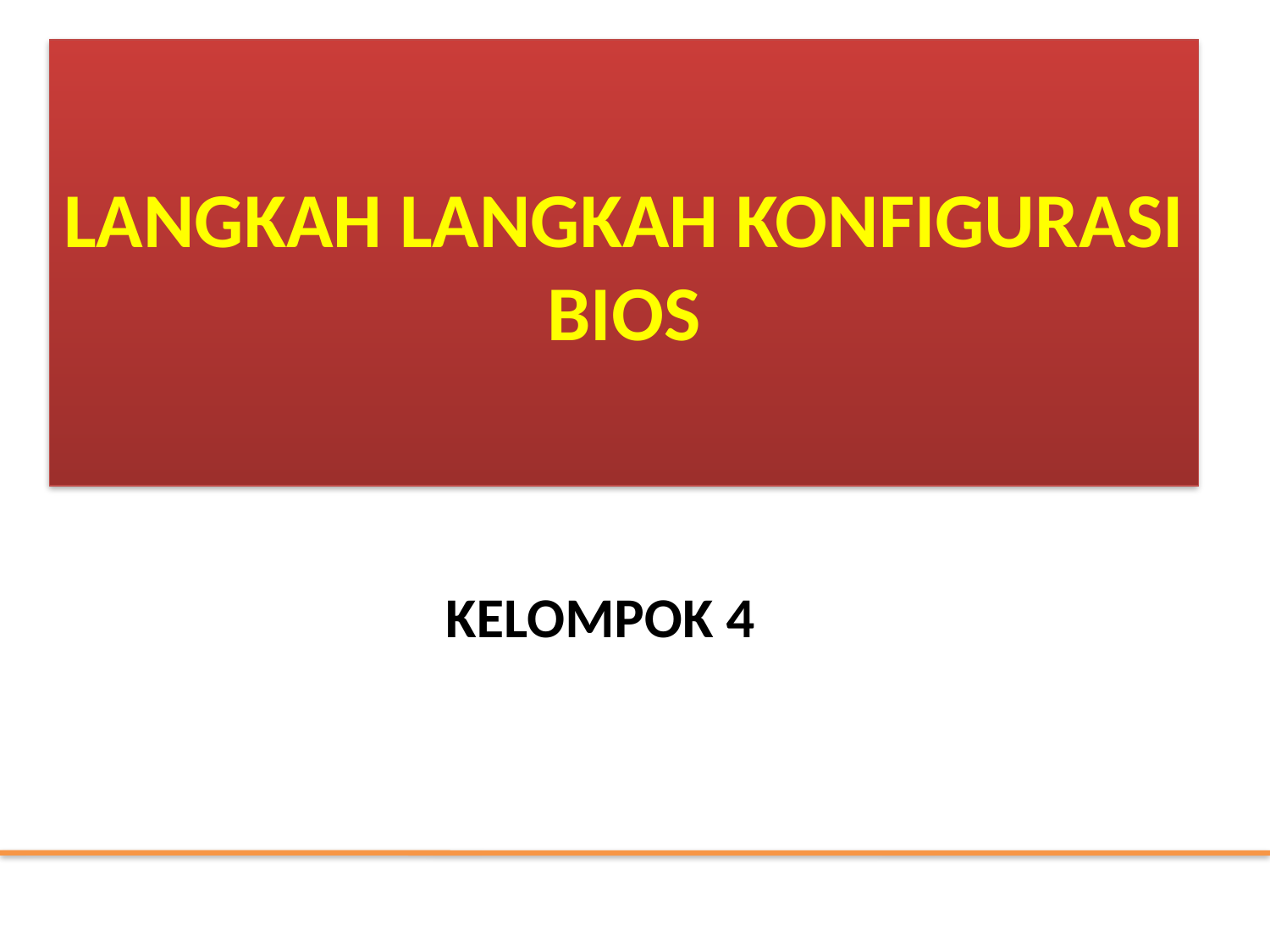

# LANGKAH LANGKAH KONFIGURASI BIOS

KELOMPOK 4